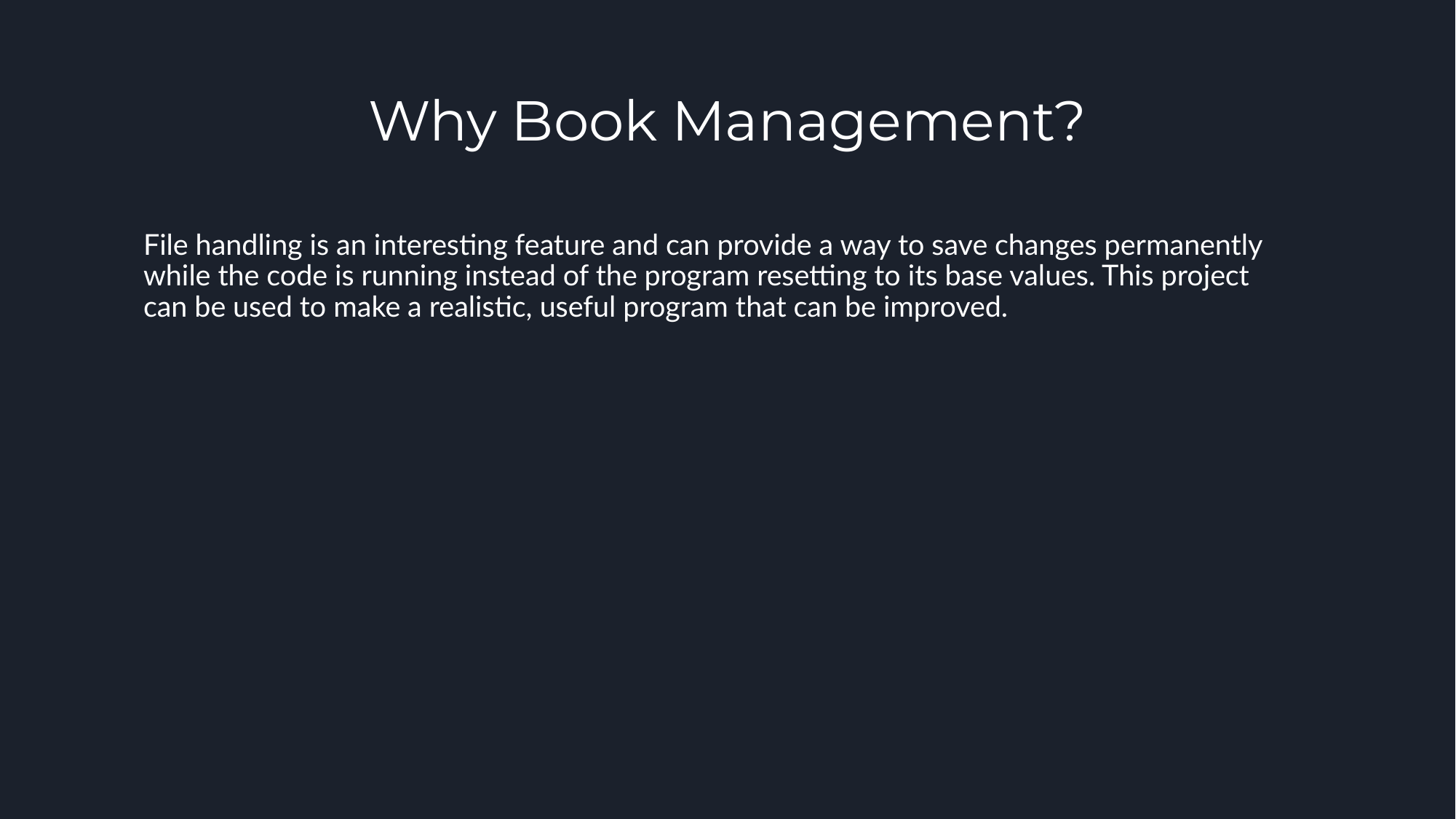

# Why Book Management?
File handling is an interesting feature and can provide a way to save changes permanently while the code is running instead of the program resetting to its base values. This project can be used to make a realistic, useful program that can be improved.